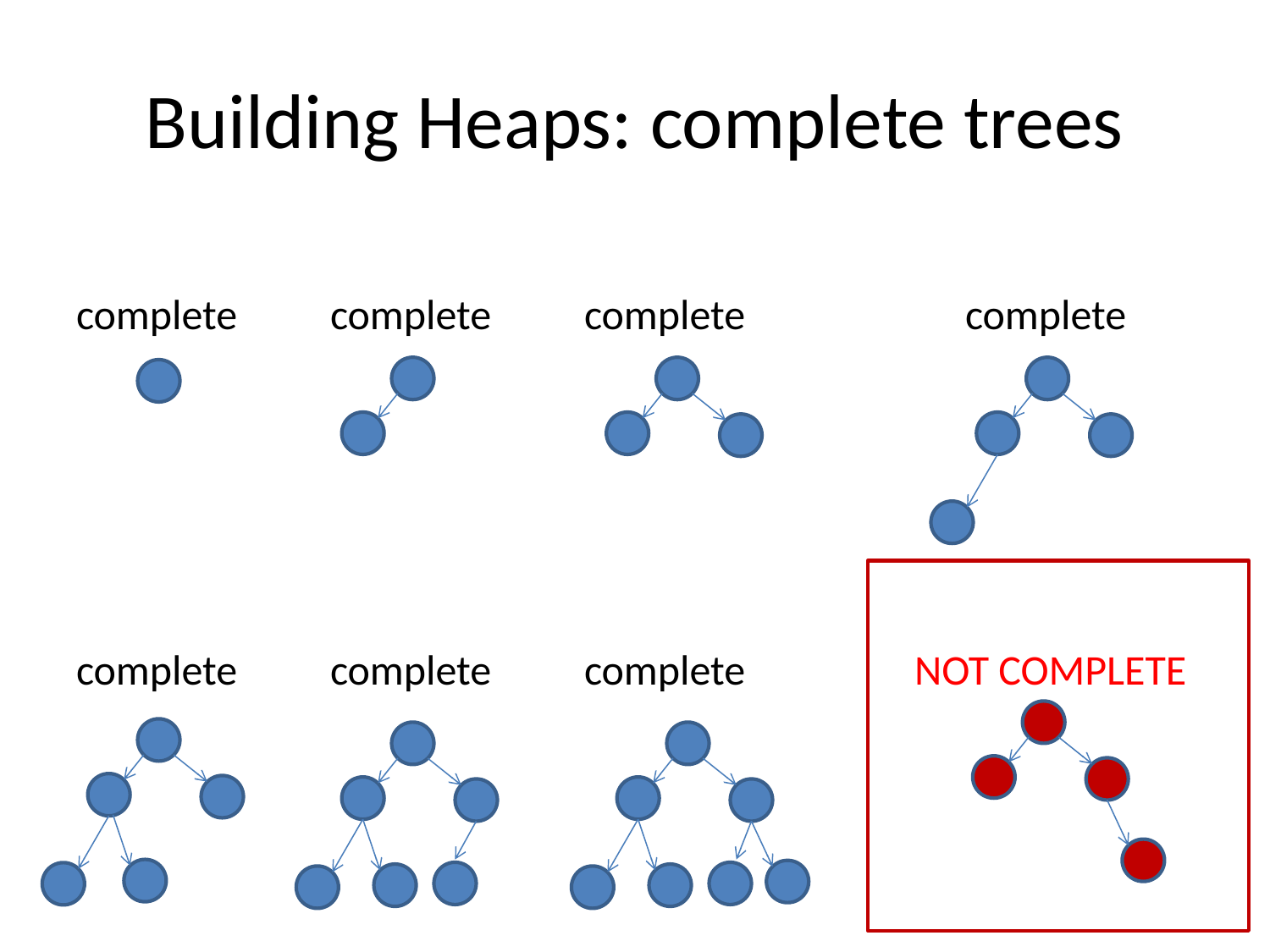

# Building Heaps: complete trees

complete	complete	complete		complete

complete	complete	complete	        NOT COMPLETE